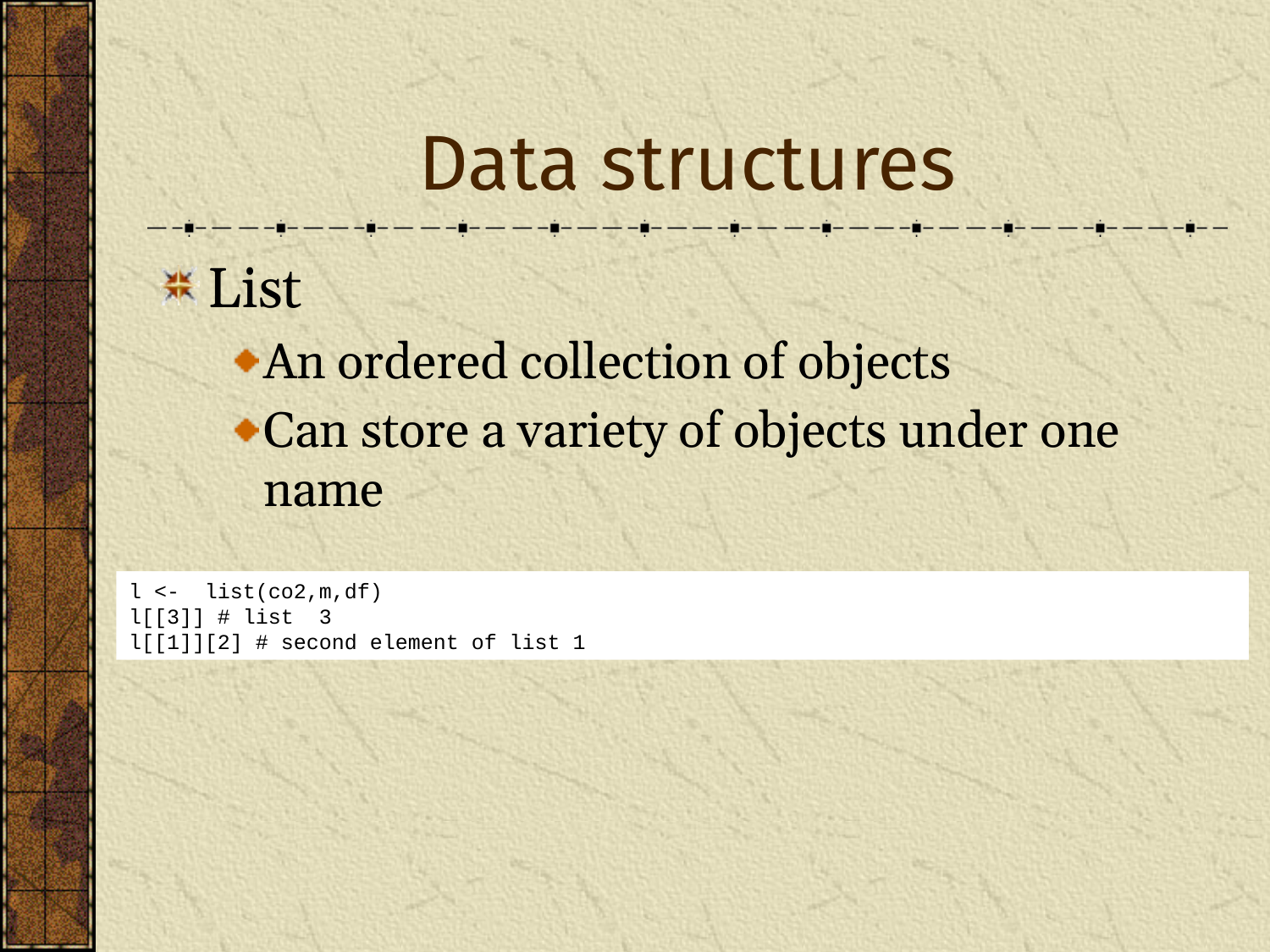

# Data structures
List
An ordered collection of objects
Can store a variety of objects under one name
l <-  list(co2,m,df)
l[[3]] # list  3
l[[1]][2] # second element of list 1